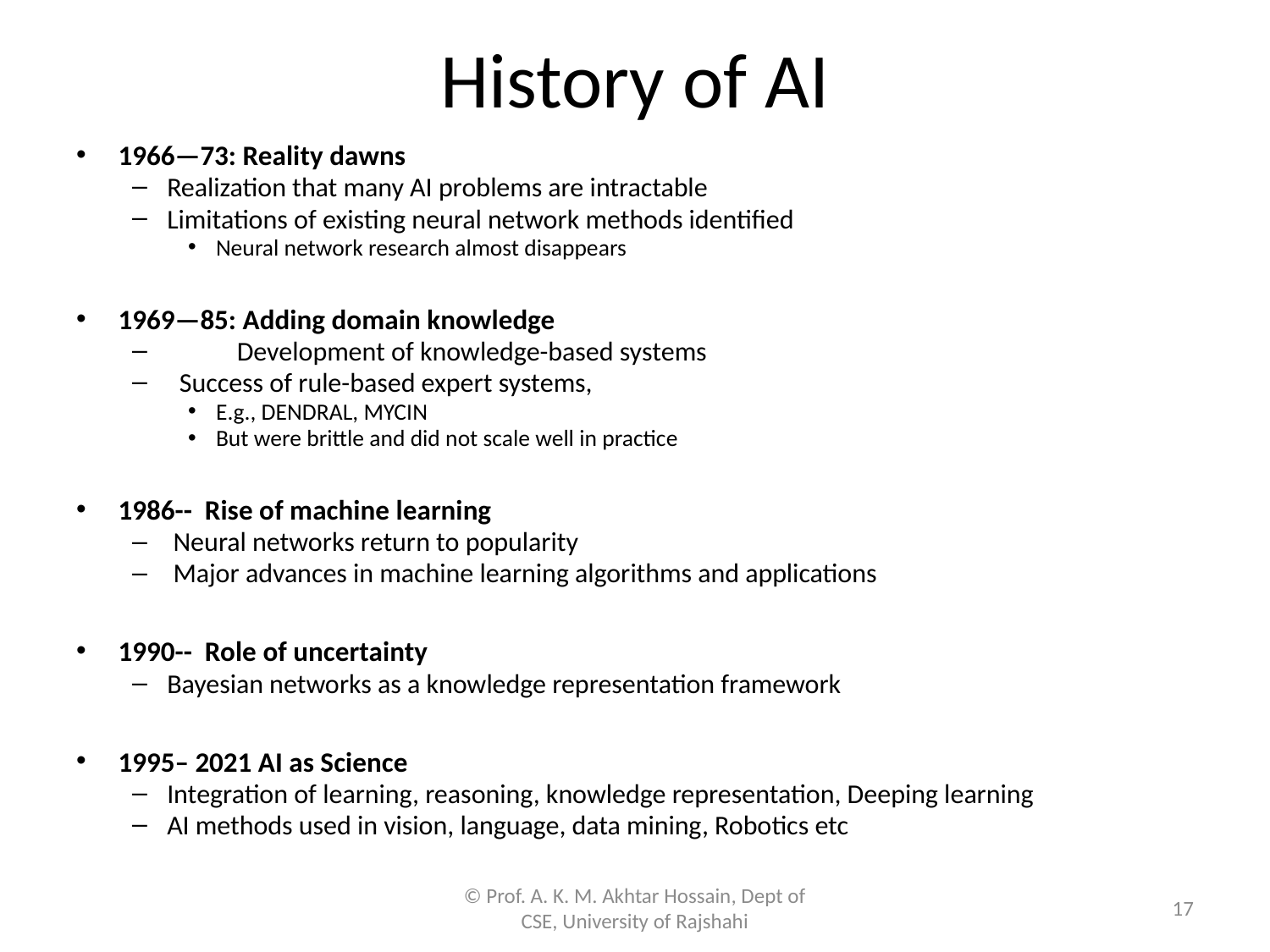

# History of AI
1966—73: Reality dawns
Realization that many AI problems are intractable
Limitations of existing neural network methods identified
Neural network research almost disappears

1969—85: Adding domain knowledge
	Development of knowledge-based systems
  Success of rule-based expert systems,
E.g., DENDRAL, MYCIN
But were brittle and did not scale well in practice

1986--  Rise of machine learning
 Neural networks return to popularity
 Major advances in machine learning algorithms and applications

1990--  Role of uncertainty
Bayesian networks as a knowledge representation framework

1995– 2021 AI as Science
Integration of learning, reasoning, knowledge representation, Deeping learning
AI methods used in vision, language, data mining, Robotics etc

© Prof. A. K. M. Akhtar Hossain, Dept of CSE, University of Rajshahi
17